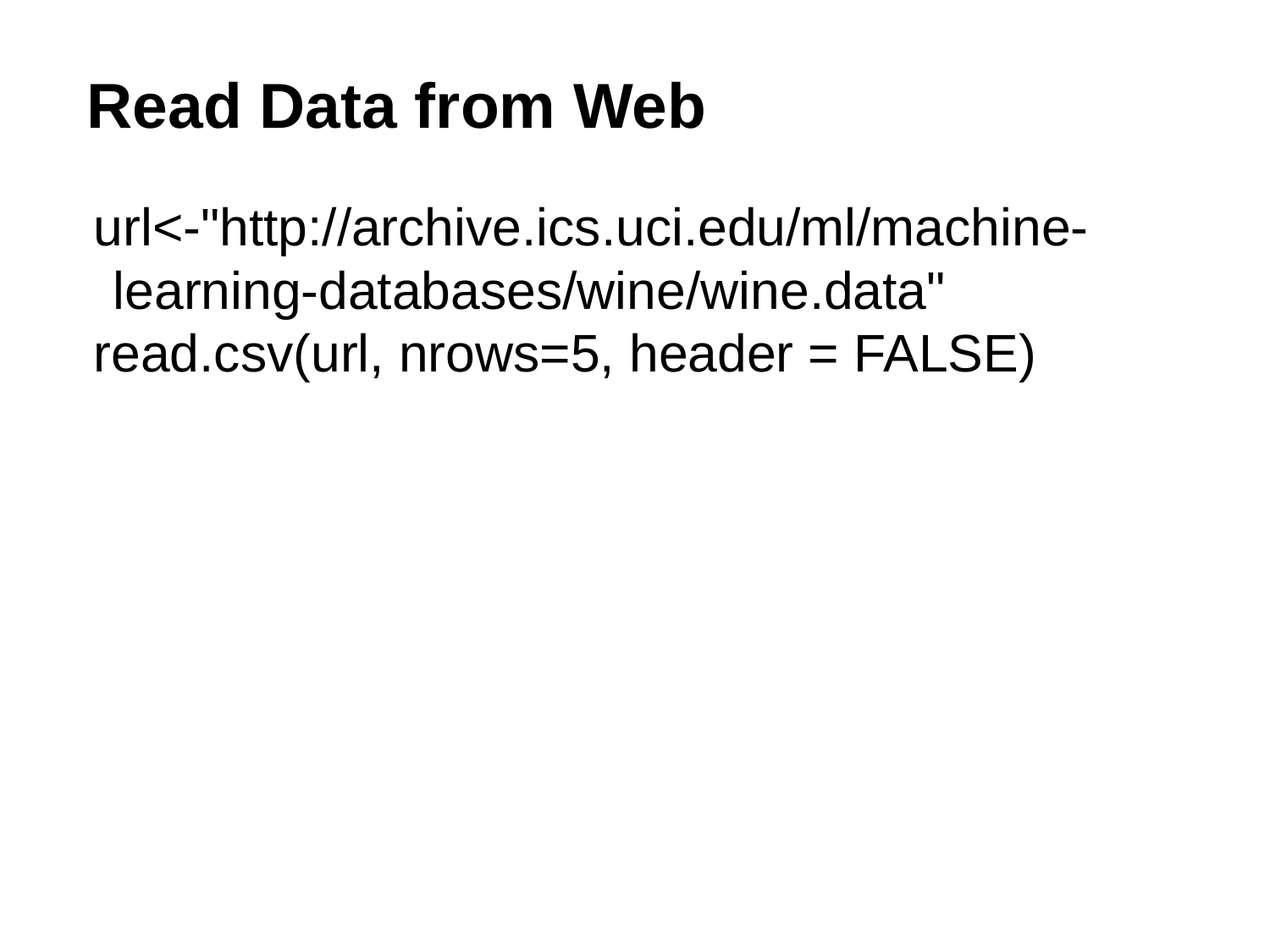

# Read Data from Web

url<-"http://archive.ics.uci.edu/ml/machine-learning-databases/wine/wine.data"
read.csv(url, nrows=5, header = FALSE)